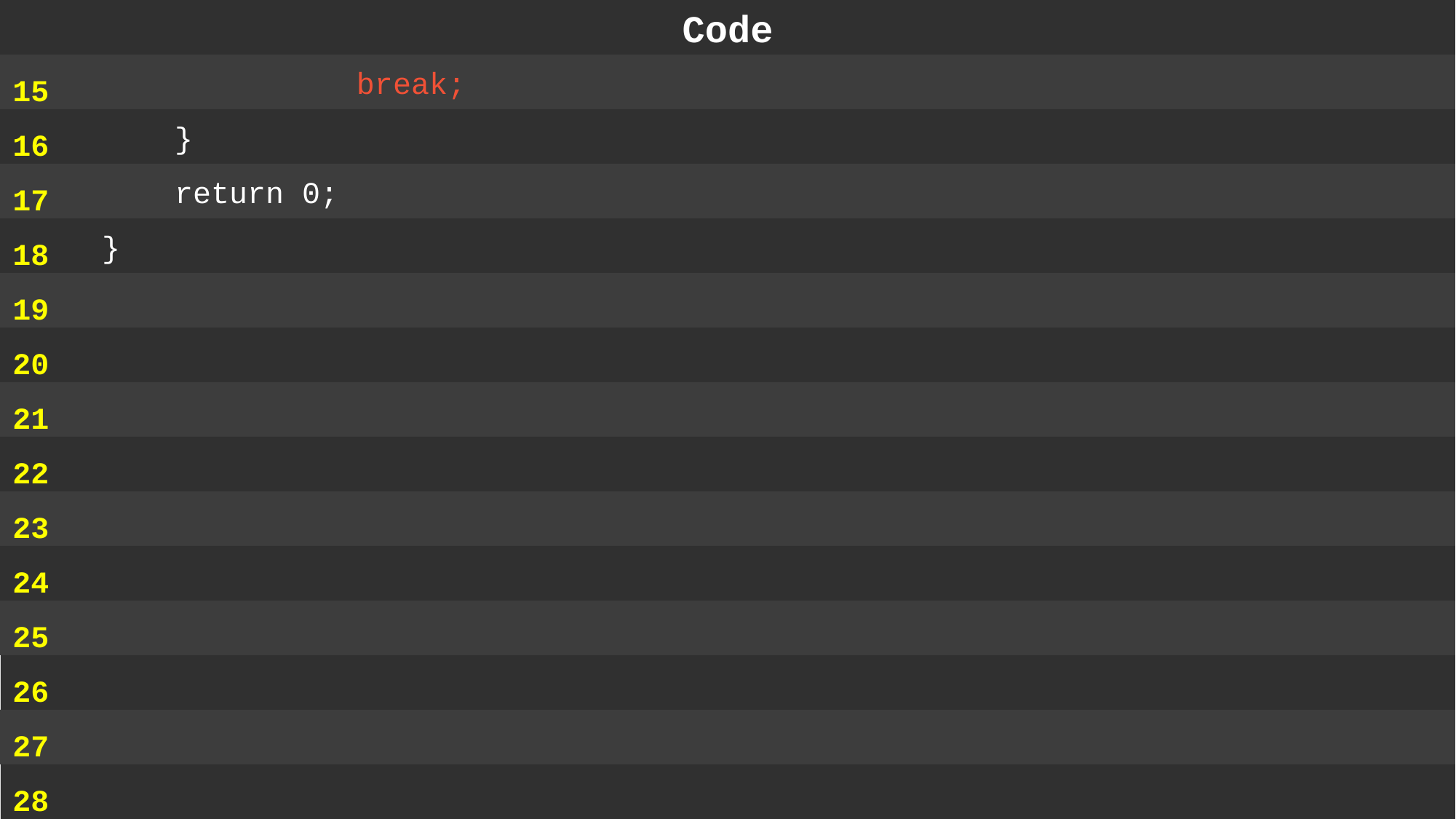

Code
15
16
17
18
19
20
21
22
23
24
25
26
27
28
                break;
      }
      return 0;
  }